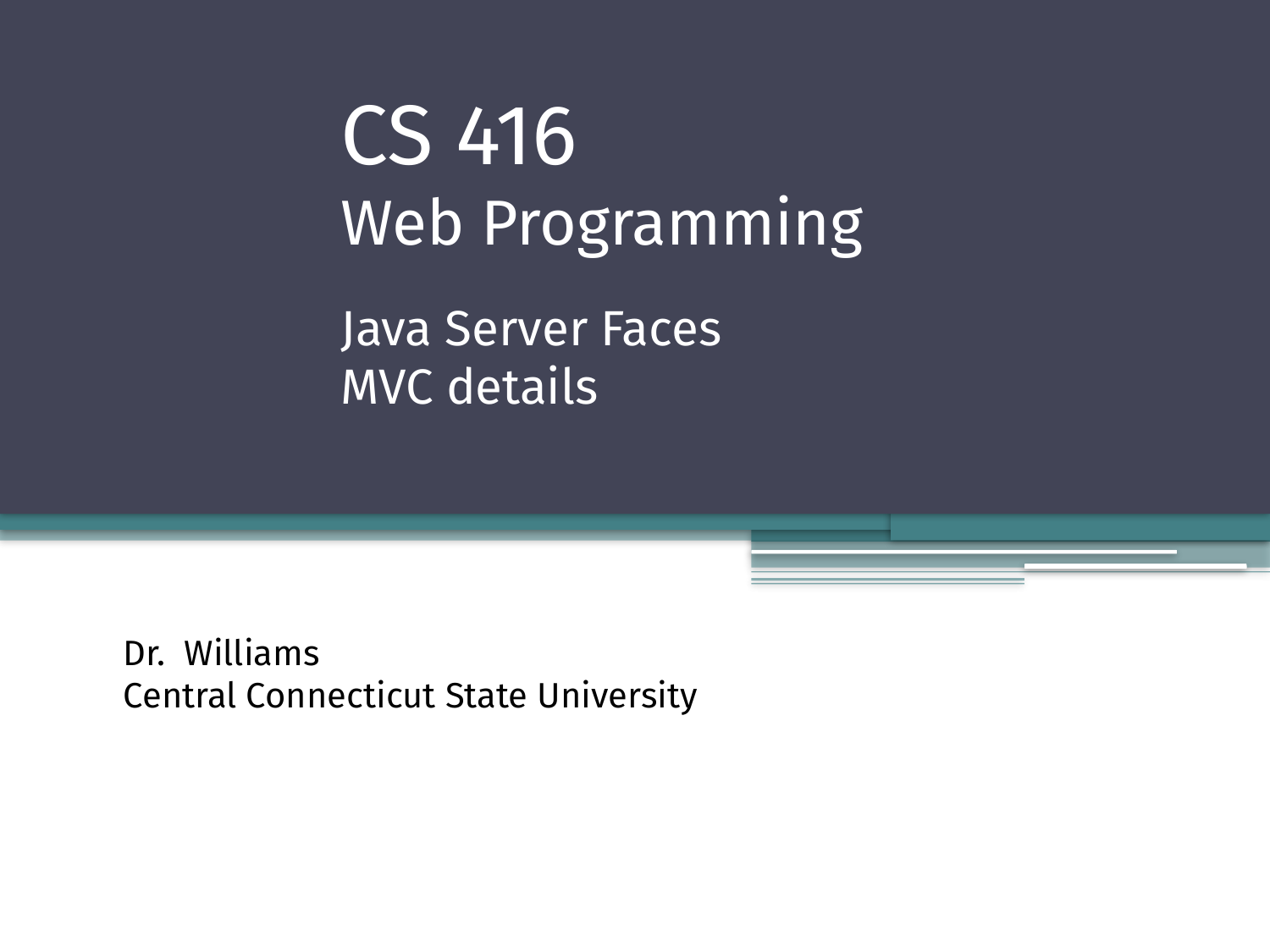

# CS 416 Web Programming Java Server Faces MVC details

Dr.  Williams
Central Connecticut State University